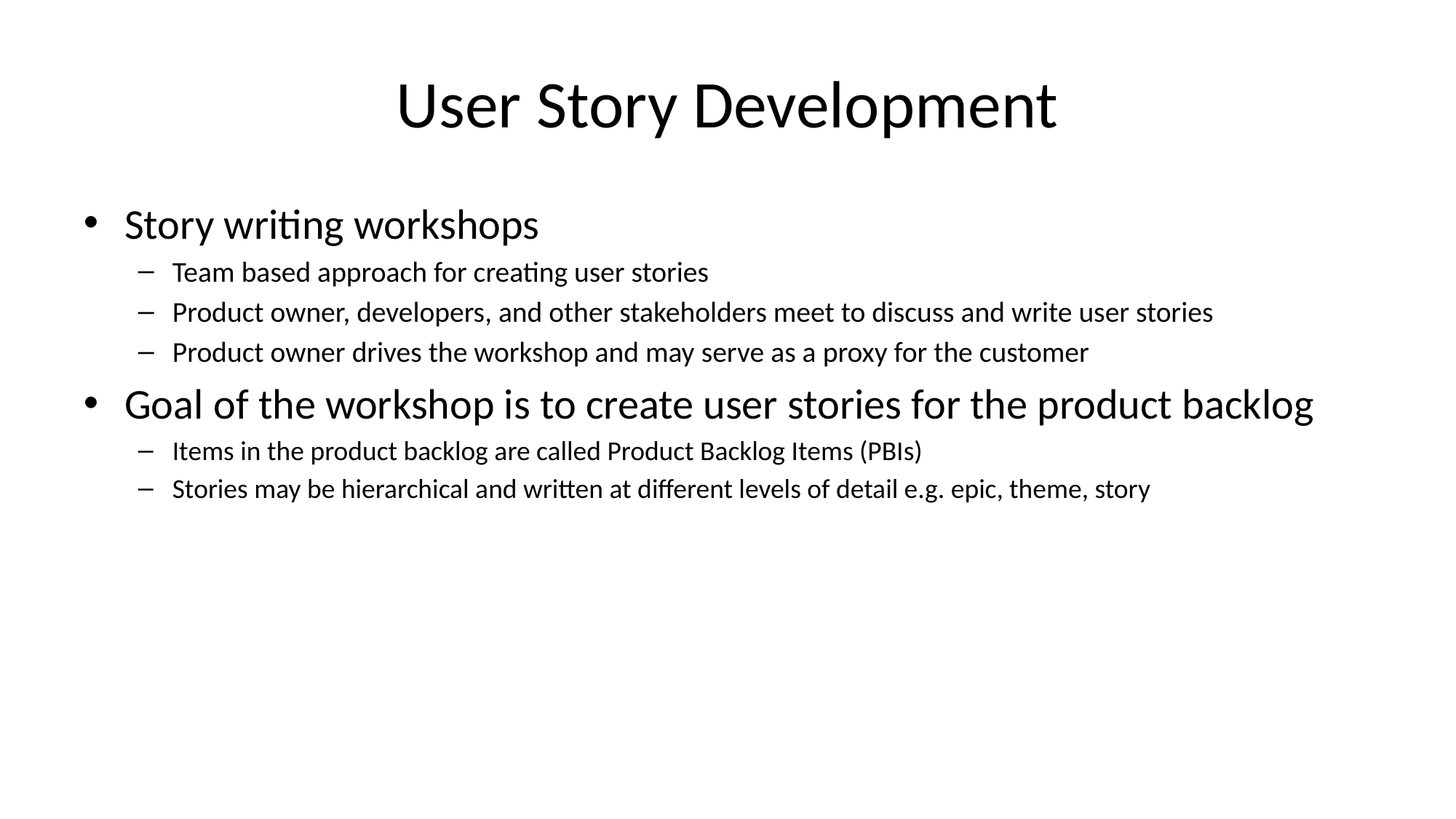

# User Story Development
Story writing workshops
Team based approach for creating user stories
Product owner, developers, and other stakeholders meet to discuss and write user stories
Product owner drives the workshop and may serve as a proxy for the customer
Goal of the workshop is to create user stories for the product backlog
Items in the product backlog are called Product Backlog Items (PBIs)
Stories may be hierarchical and written at different levels of detail e.g. epic, theme, story